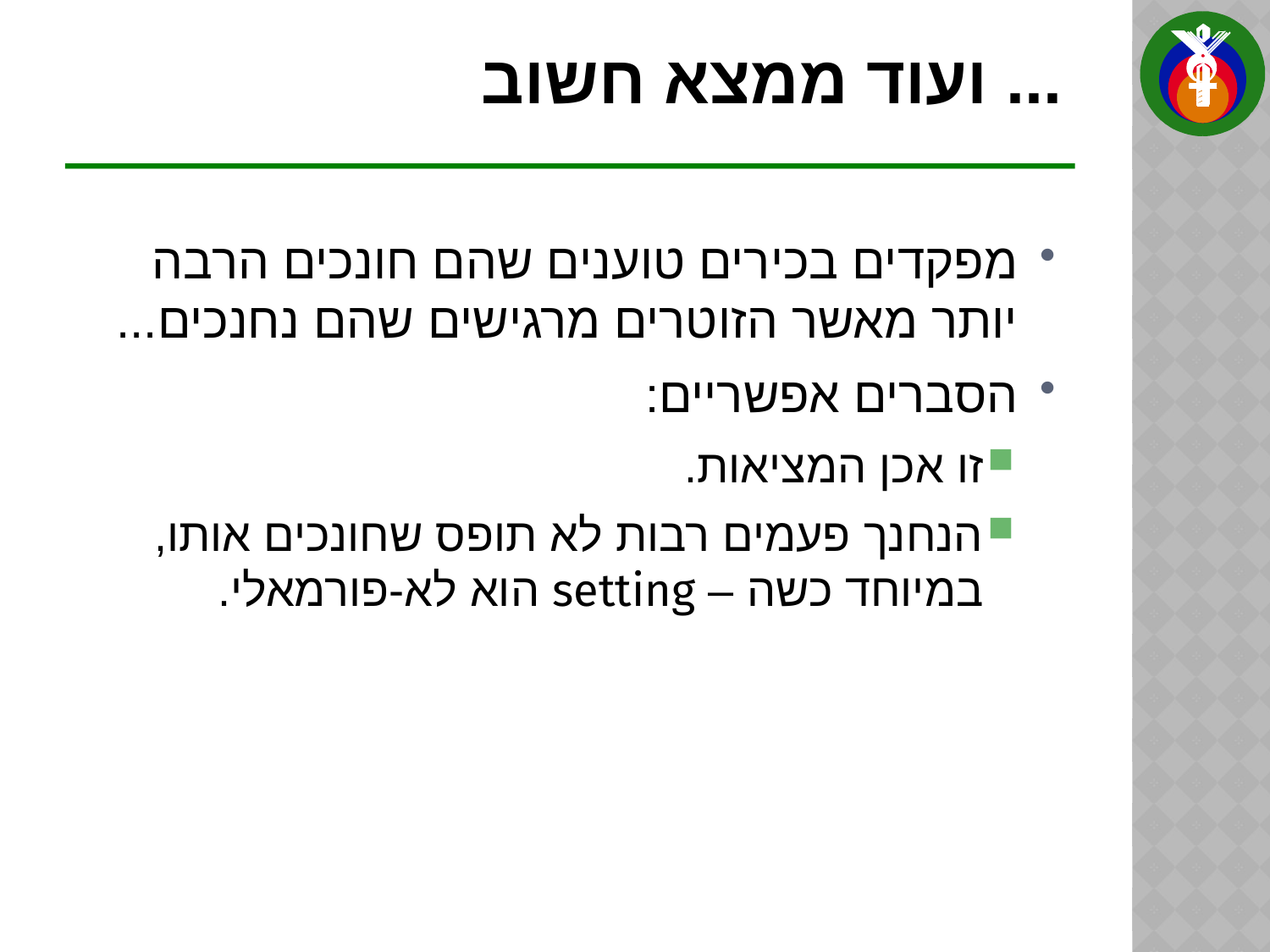

# ... ועוד ממצא חשוב
מפקדים בכירים טוענים שהם חונכים הרבה יותר מאשר הזוטרים מרגישים שהם נחנכים...
הסברים אפשריים:
זו אכן המציאות.
הנחנך פעמים רבות לא תופס שחונכים אותו, במיוחד כשה – setting הוא לא-פורמאלי.